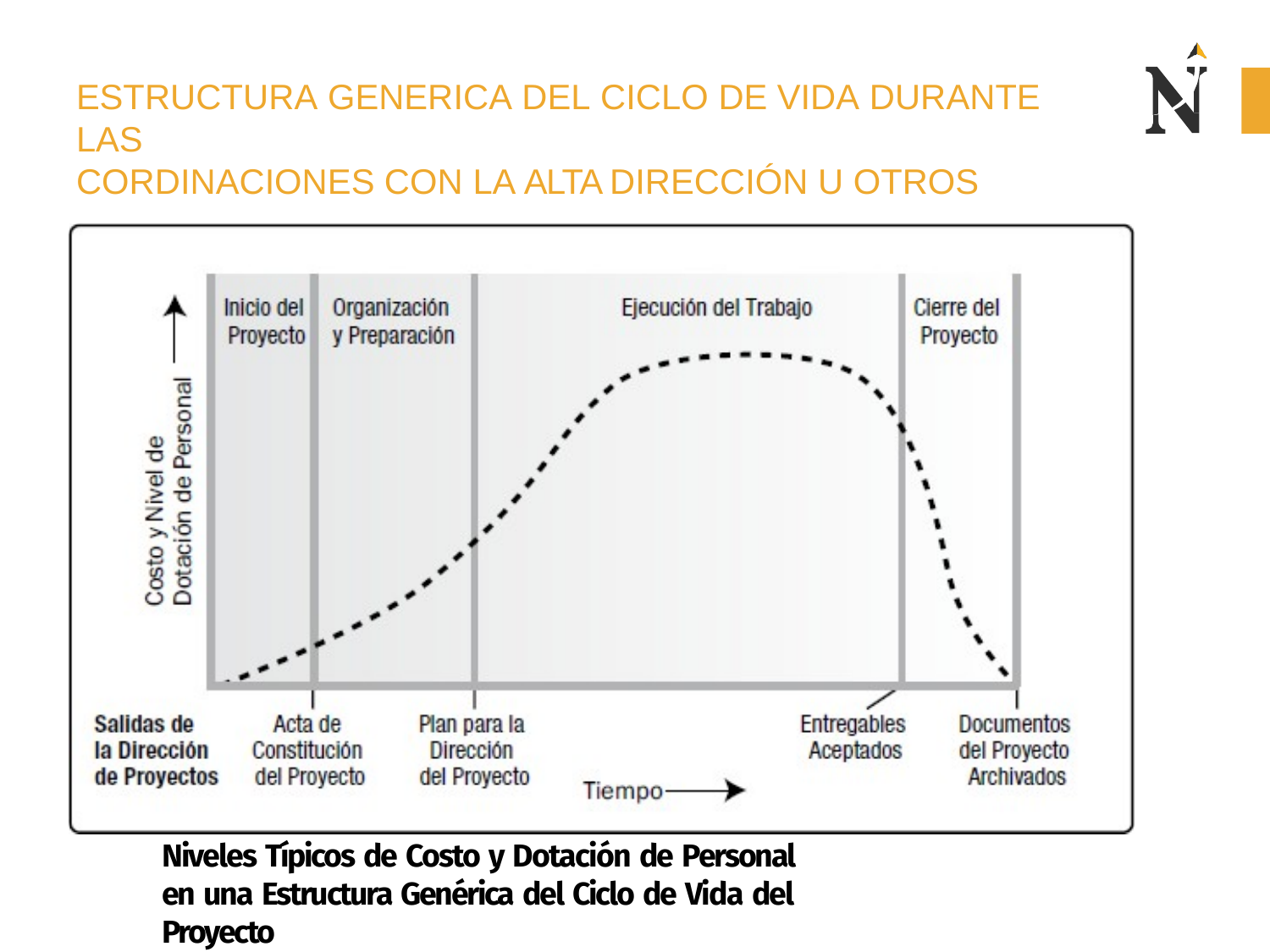

# ESTRUCTURA GENERICA DEL CICLO DE VIDA DURANTE LAS
CORDINACIONES CON LA ALTA DIRECCIÓN U OTROS

Niveles Típicos de Costo y Dotación de Personal
en una Estructura Genérica del Ciclo de Vida del Proyecto